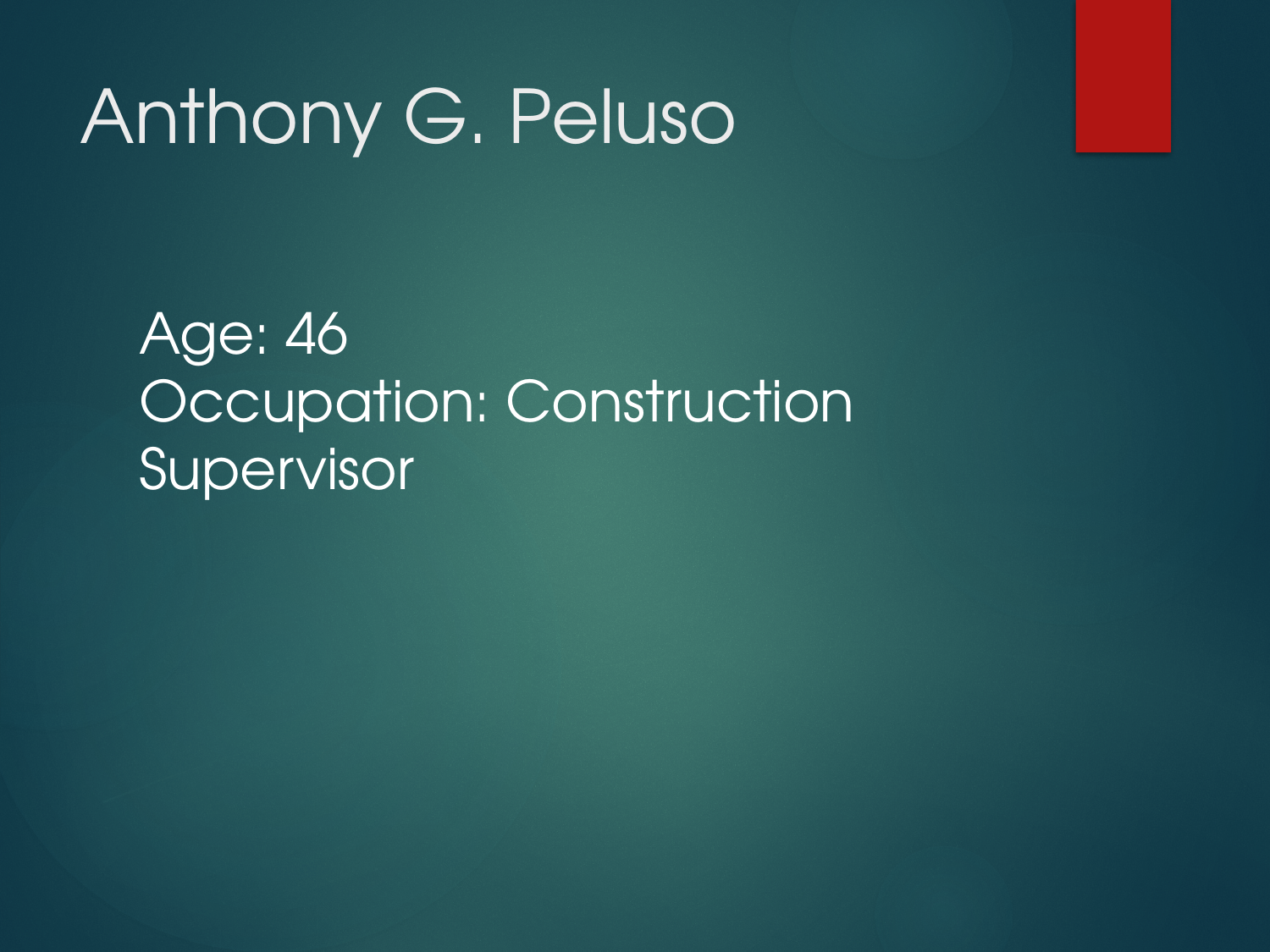

# Anthony G. Peluso

Age: 46
Occupation: Construction Supervisor